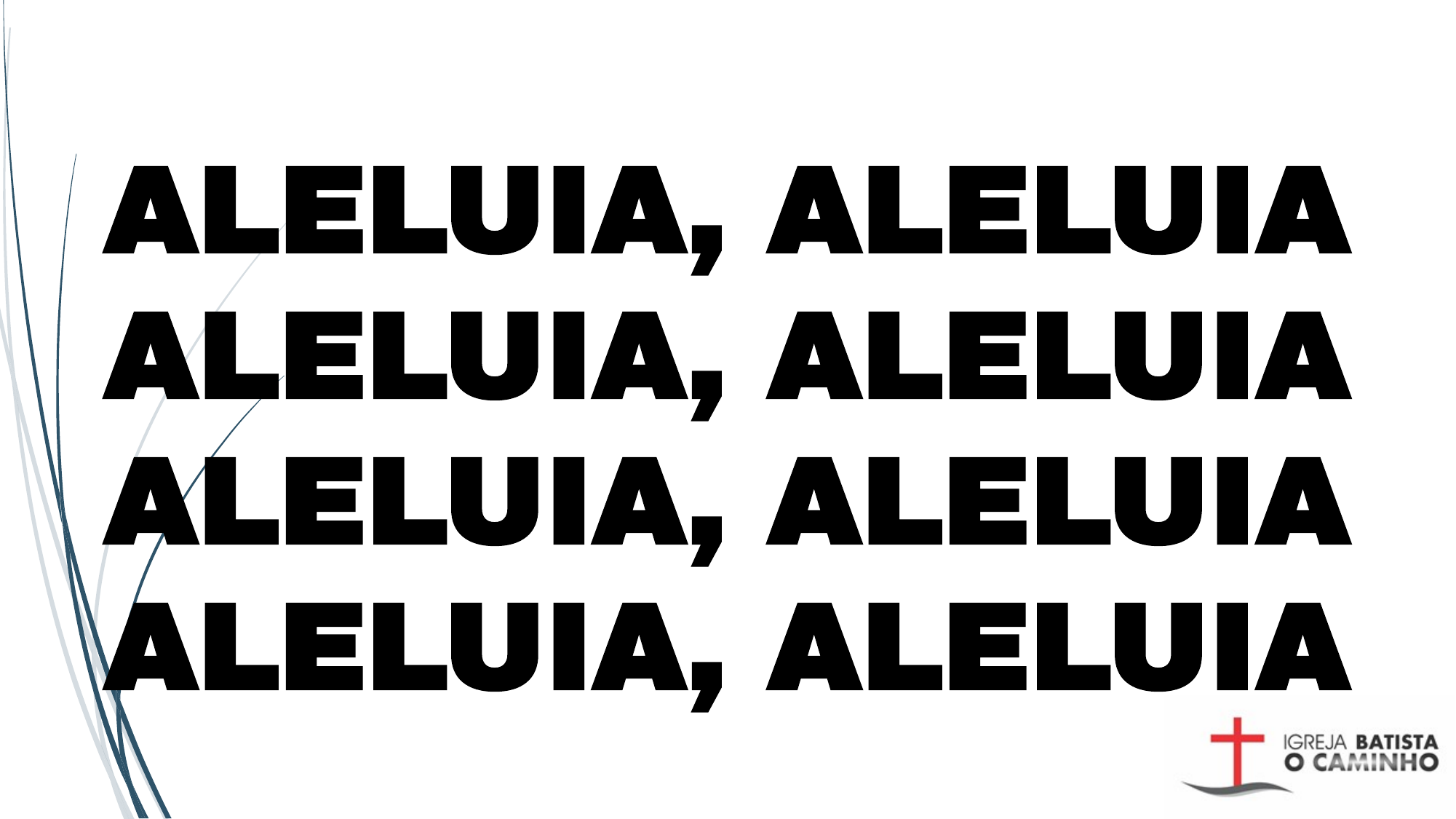

# ALELUIA, ALELUIA ALELUIA, ALELUIA ALELUIA, ALELUIA ALELUIA, ALELUIA